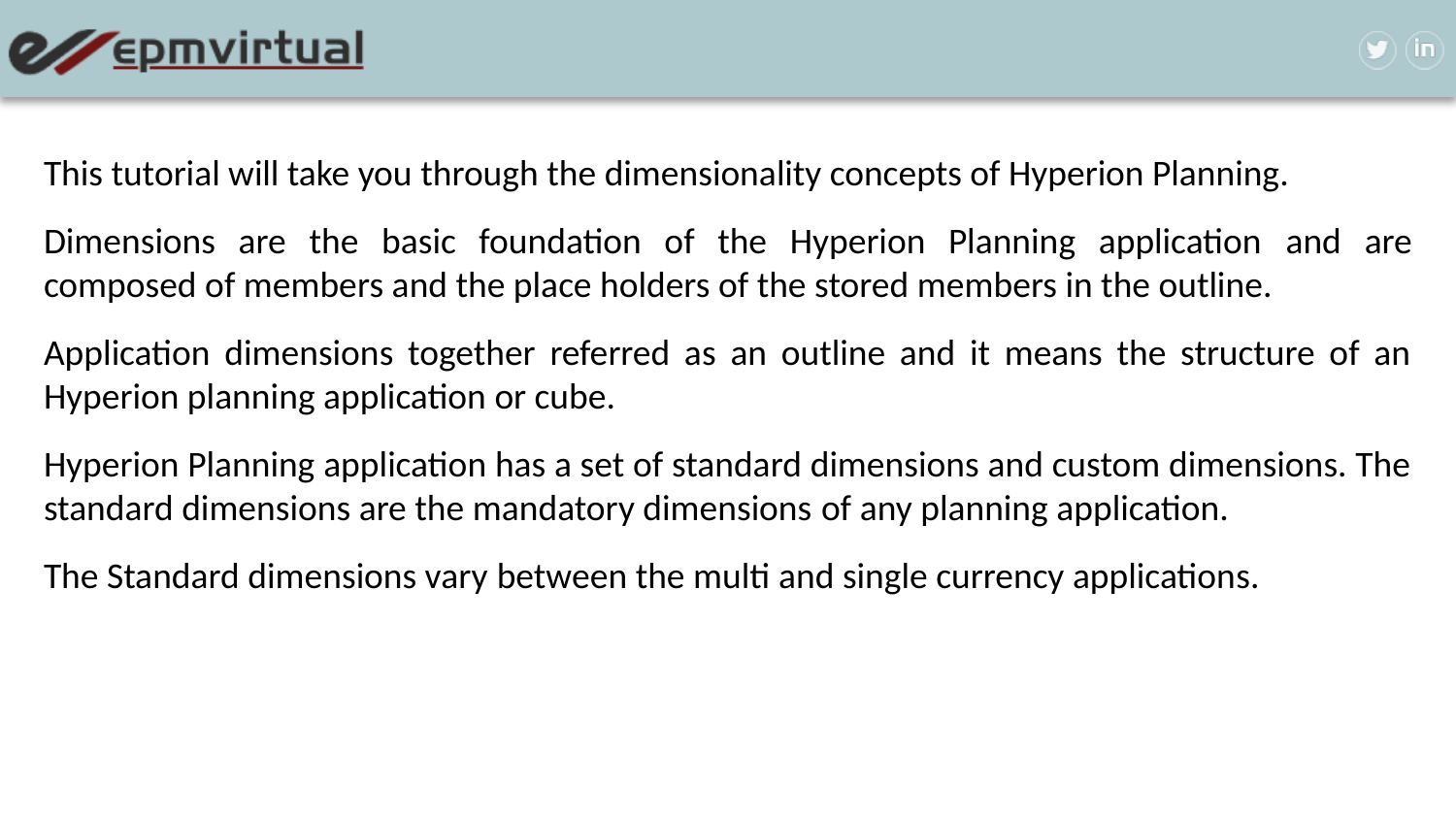

This tutorial will take you through the dimensionality concepts of Hyperion Planning.
Dimensions are the basic foundation of the Hyperion Planning application and are composed of members and the place holders of the stored members in the outline.
Application dimensions together referred as an outline and it means the structure of an Hyperion planning application or cube.
Hyperion Planning application has a set of standard dimensions and custom dimensions. The standard dimensions are the mandatory dimensions of any planning application.
The Standard dimensions vary between the multi and single currency applications.